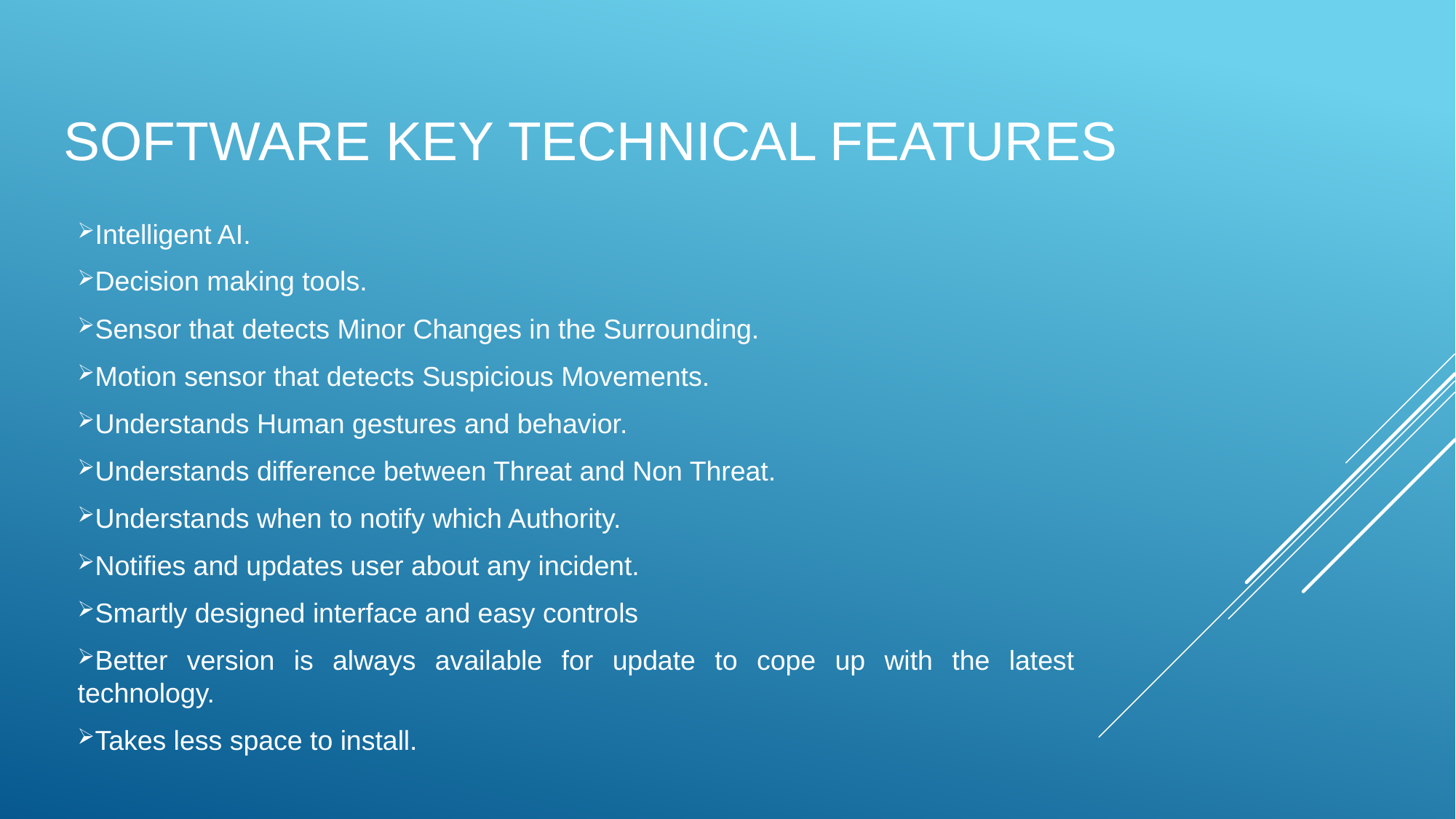

# Software key technical features
Intelligent AI.
Decision making tools.
Sensor that detects Minor Changes in the Surrounding.
Motion sensor that detects Suspicious Movements.
Understands Human gestures and behavior.
Understands difference between Threat and Non Threat.
Understands when to notify which Authority.
Notifies and updates user about any incident.
Smartly designed interface and easy controls
Better version is always available for update to cope up with the latest technology.
Takes less space to install.